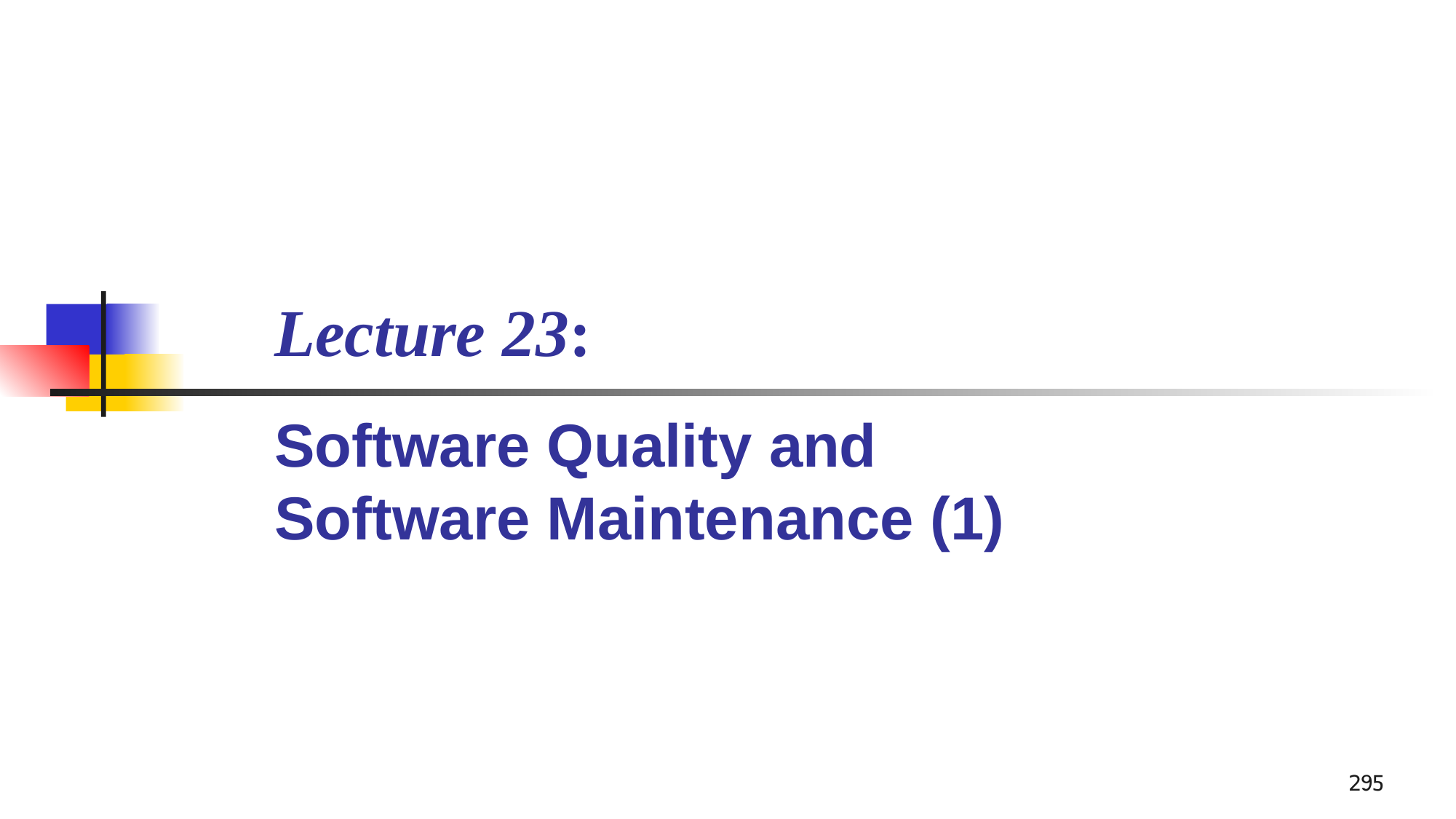

# Lecture 23: Software Quality and Software Maintenance (1)
295